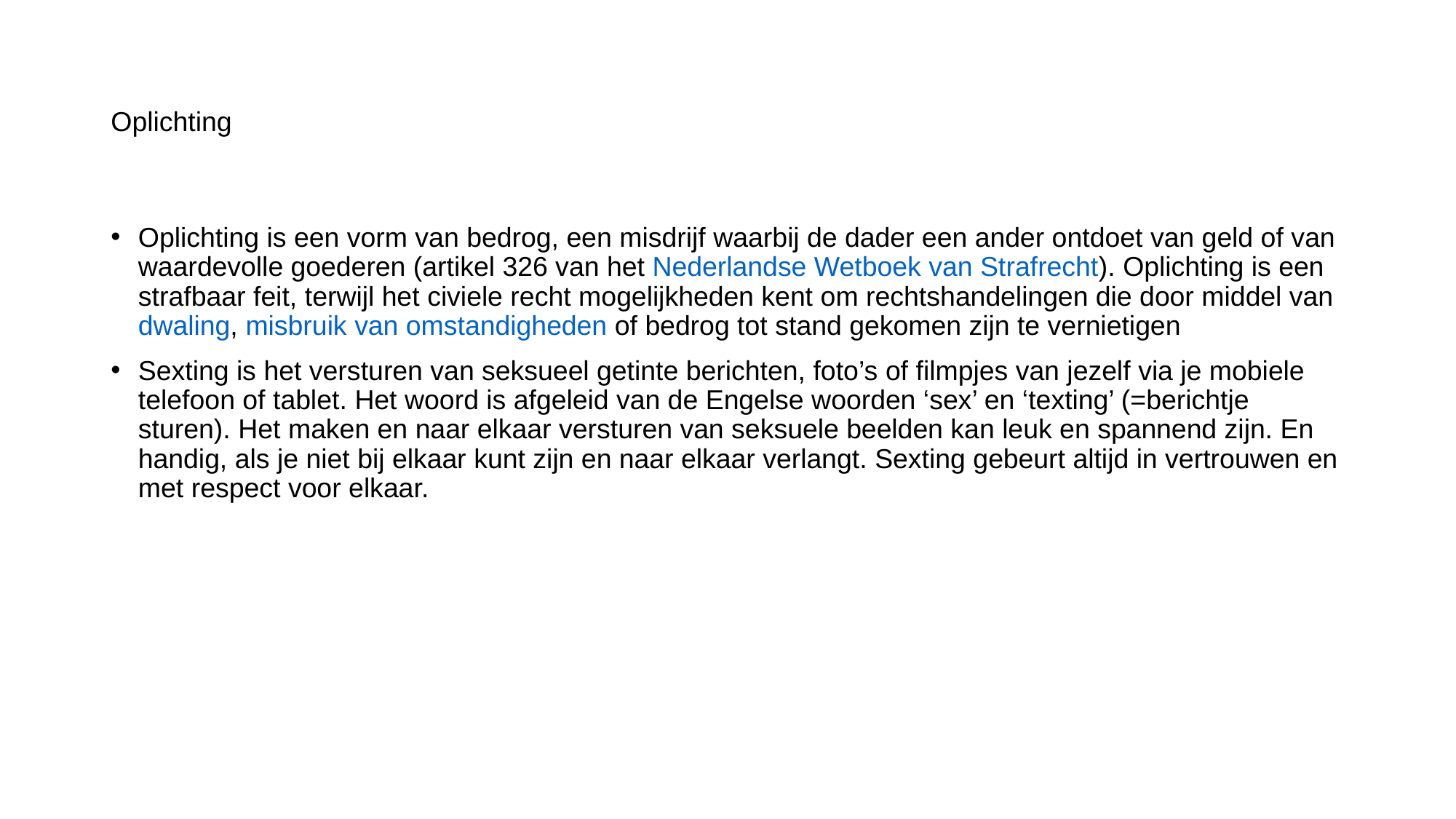

# Oplichting
Oplichting is een vorm van bedrog, een misdrijf waarbij de dader een ander ontdoet van geld of van waardevolle goederen (artikel 326 van het Nederlandse Wetboek van Strafrecht). Oplichting is een strafbaar feit, terwijl het civiele recht mogelijkheden kent om rechtshandelingen die door middel van dwaling, misbruik van omstandigheden of bedrog tot stand gekomen zijn te vernietigen
Sexting is het versturen van seksueel getinte berichten, foto’s of filmpjes van jezelf via je mobiele telefoon of tablet. Het woord is afgeleid van de Engelse woorden ‘sex’ en ‘texting’ (=berichtje sturen). Het maken en naar elkaar versturen van seksuele beelden kan leuk en spannend zijn. En handig, als je niet bij elkaar kunt zijn en naar elkaar verlangt. Sexting gebeurt altijd in vertrouwen en met respect voor elkaar.